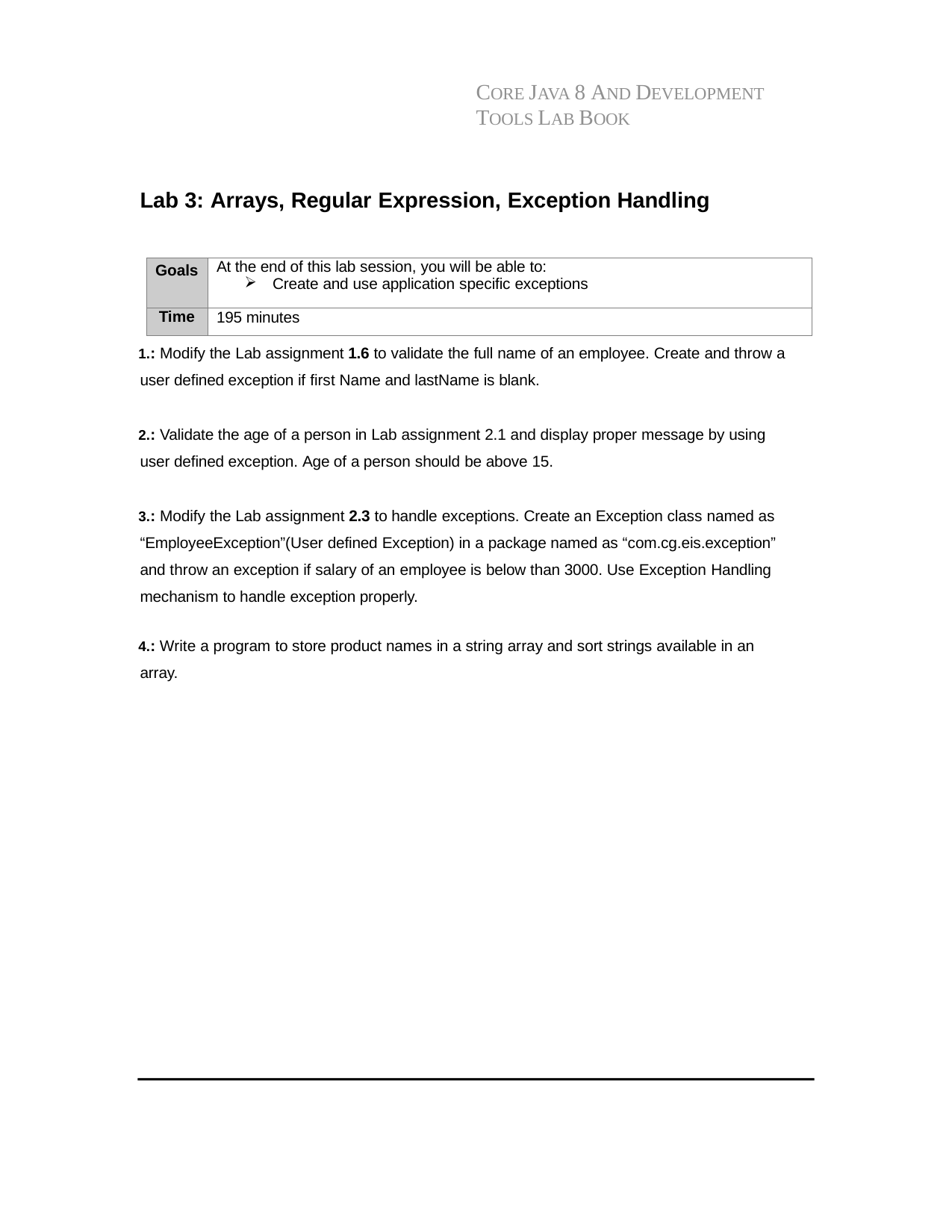

CORE JAVA 8 AND DEVELOPMENT  TOOLS LAB BOOK

Lab 3: Arrays, Regular Expression, Exception Handling
| Goals | At the end of this lab session, you will be able to: Create and use application specific exceptions |
| --- | --- |
| Time | 195 minutes |
: Modify the Lab assignment 1.6 to validate the full name of an employee. Create and throw a  user defined exception if first Name and lastName is blank.

: Validate the age of a person in Lab assignment 2.1 and display proper message by using  user defined exception. Age of a person should be above 15.

: Modify the Lab assignment 2.3 to handle exceptions. Create an Exception class named as  “EmployeeException”(User defined Exception) in a package named as “com.cg.eis.exception”  and throw an exception if salary of an employee is below than 3000. Use Exception Handling  mechanism to handle exception properly.

: Write a program to store product names in a string array and sort strings available in an  array.